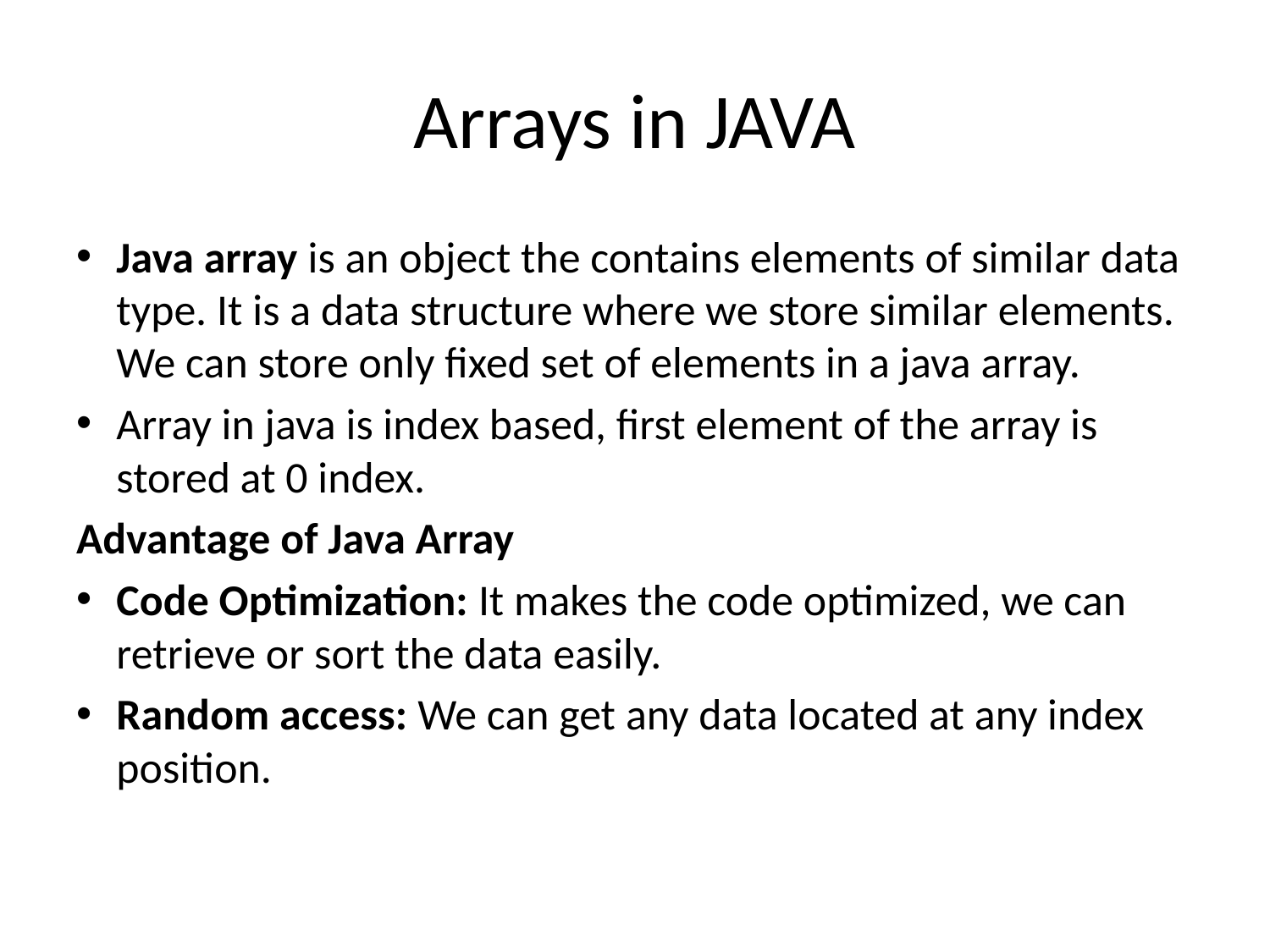

# Arrays in JAVA
Java array is an object the contains elements of similar data type. It is a data structure where we store similar elements. We can store only fixed set of elements in a java array.
Array in java is index based, first element of the array is stored at 0 index.
Advantage of Java Array
Code Optimization: It makes the code optimized, we can retrieve or sort the data easily.
Random access: We can get any data located at any index position.